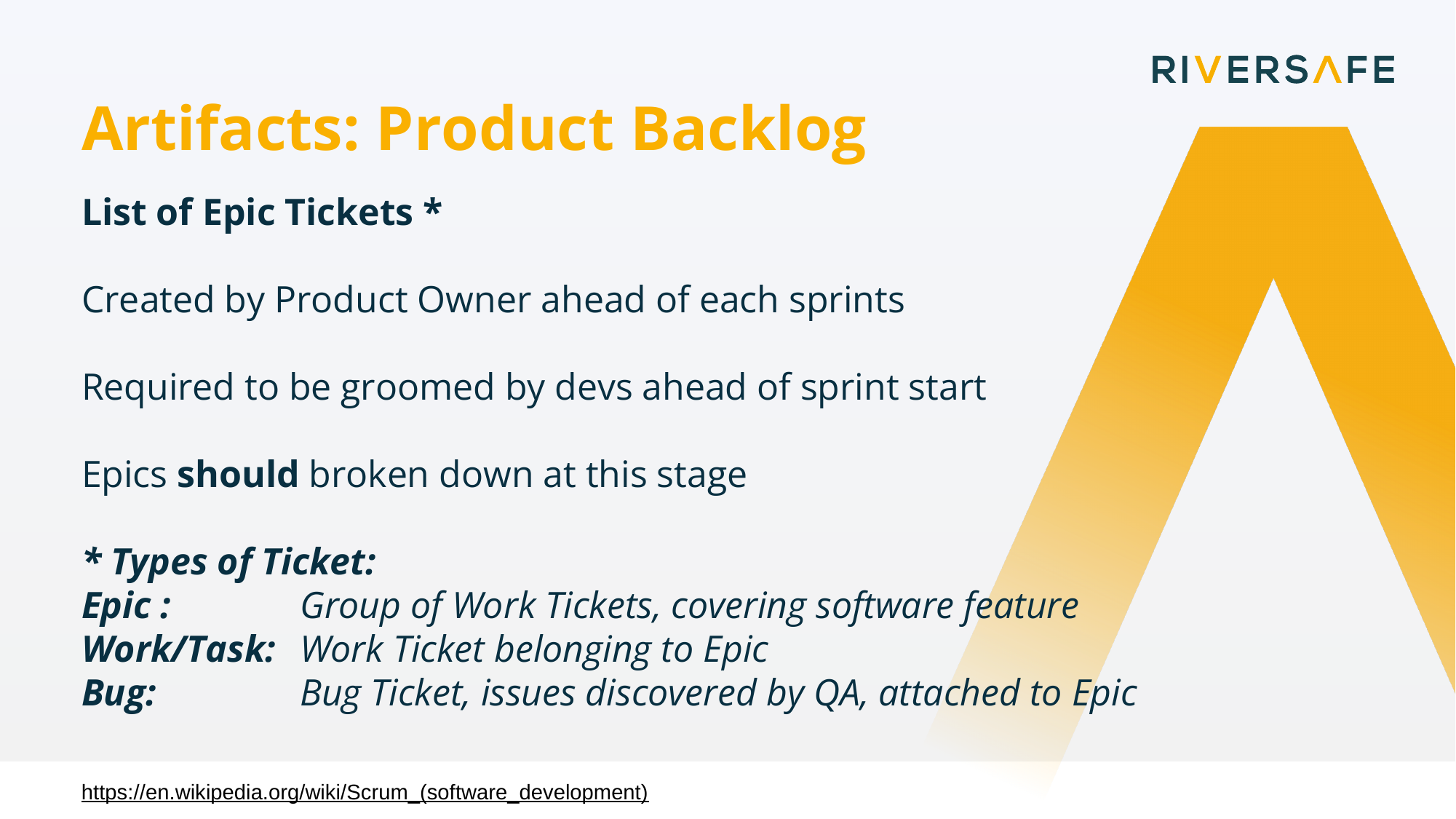

Artifacts: Product Backlog
List of Epic Tickets *
Created by Product Owner ahead of each sprints

Required to be groomed by devs ahead of sprint start

Epics should broken down at this stage

* Types of Ticket:
Epic : 		Group of Work Tickets, covering software feature
Work/Task: 	Work Ticket belonging to Epic
Bug:		Bug Ticket, issues discovered by QA, attached to Epic

https://en.wikipedia.org/wiki/Scrum_(software_development)